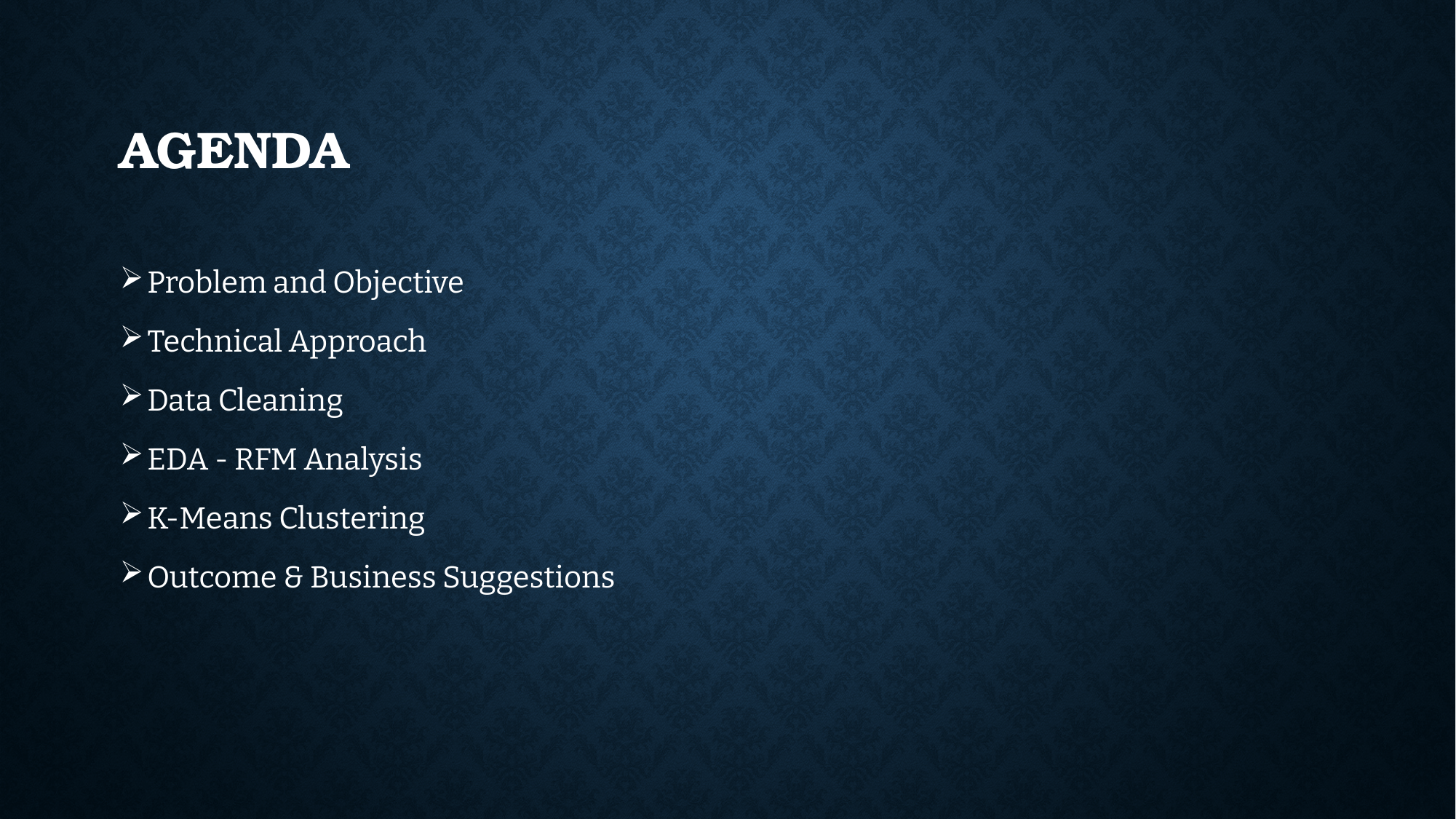

# Agenda
Problem and Objective
Technical Approach
Data Cleaning
EDA - RFM Analysis
K-Means Clustering
Outcome & Business Suggestions